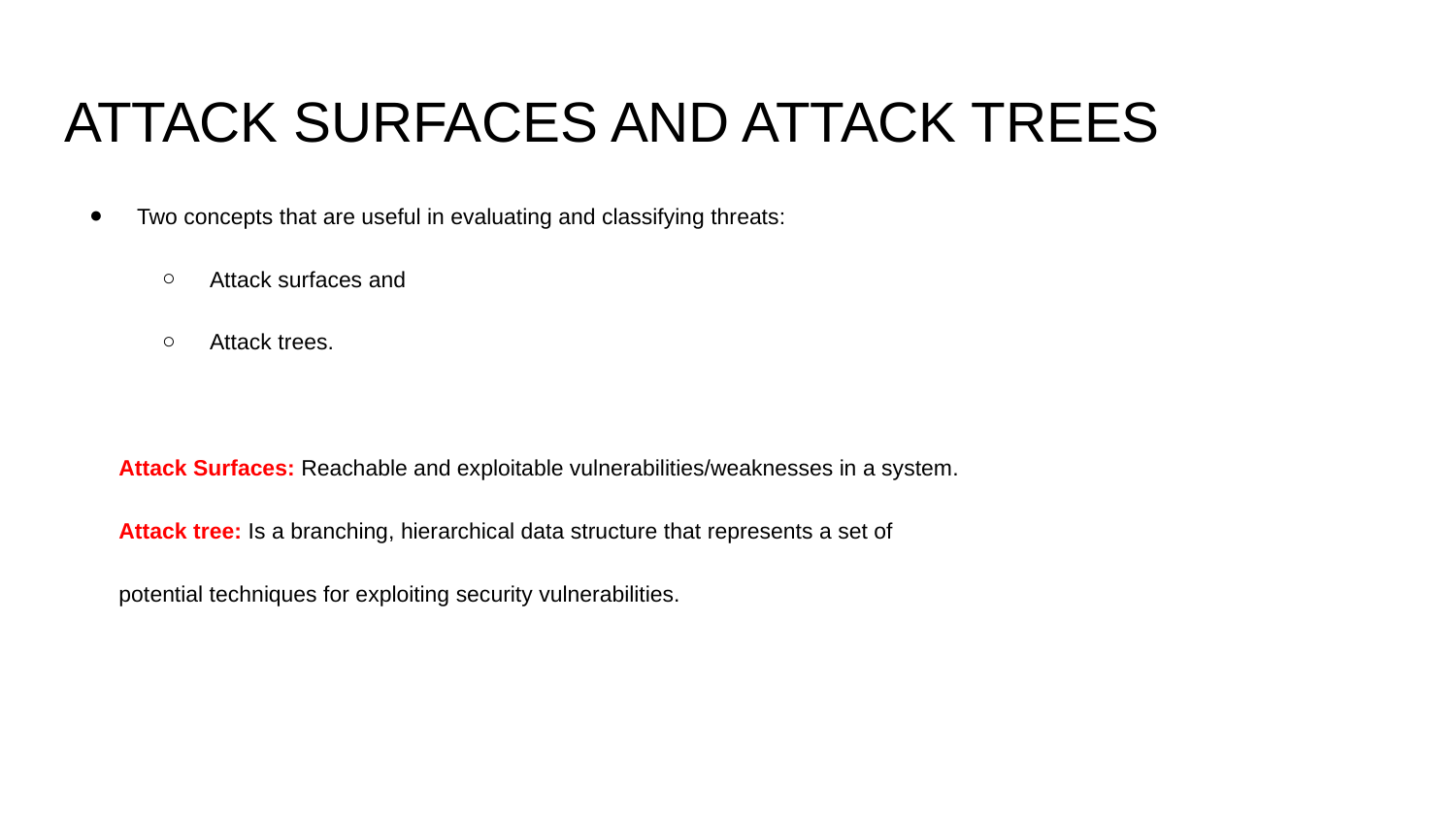

# ATTACK SURFACES AND ATTACK TREES
Two concepts that are useful in evaluating and classifying threats:
Attack surfaces and
Attack trees.

Attack Surfaces: Reachable and exploitable vulnerabilities/weaknesses in a system.
Attack tree: Is a branching, hierarchical data structure that represents a set of
potential techniques for exploiting security vulnerabilities.